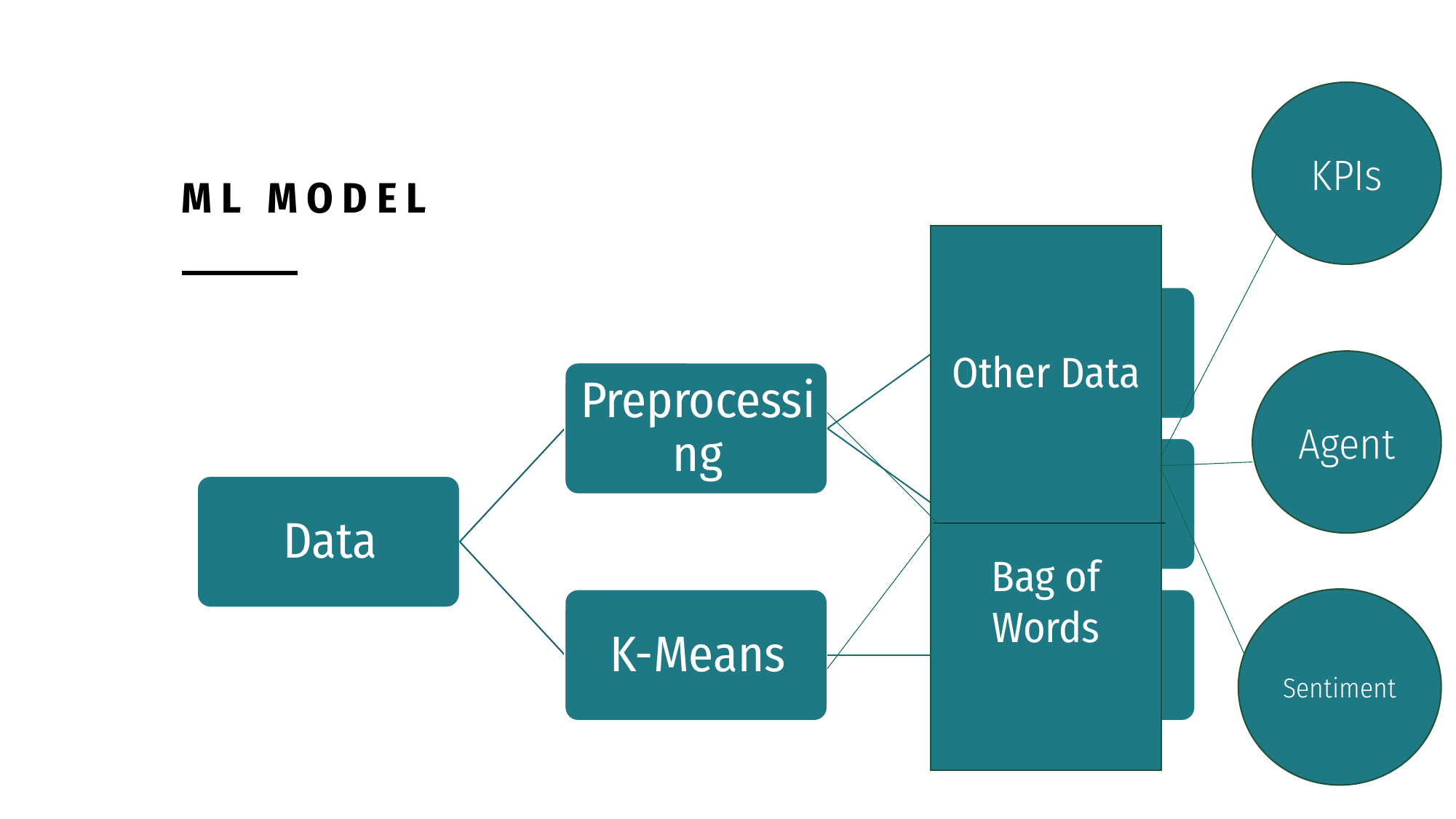

KPIs
# ML MODEL
Other Data

Bag of Words
Data

Preprocessing

K-Means

Agent
Sentiment